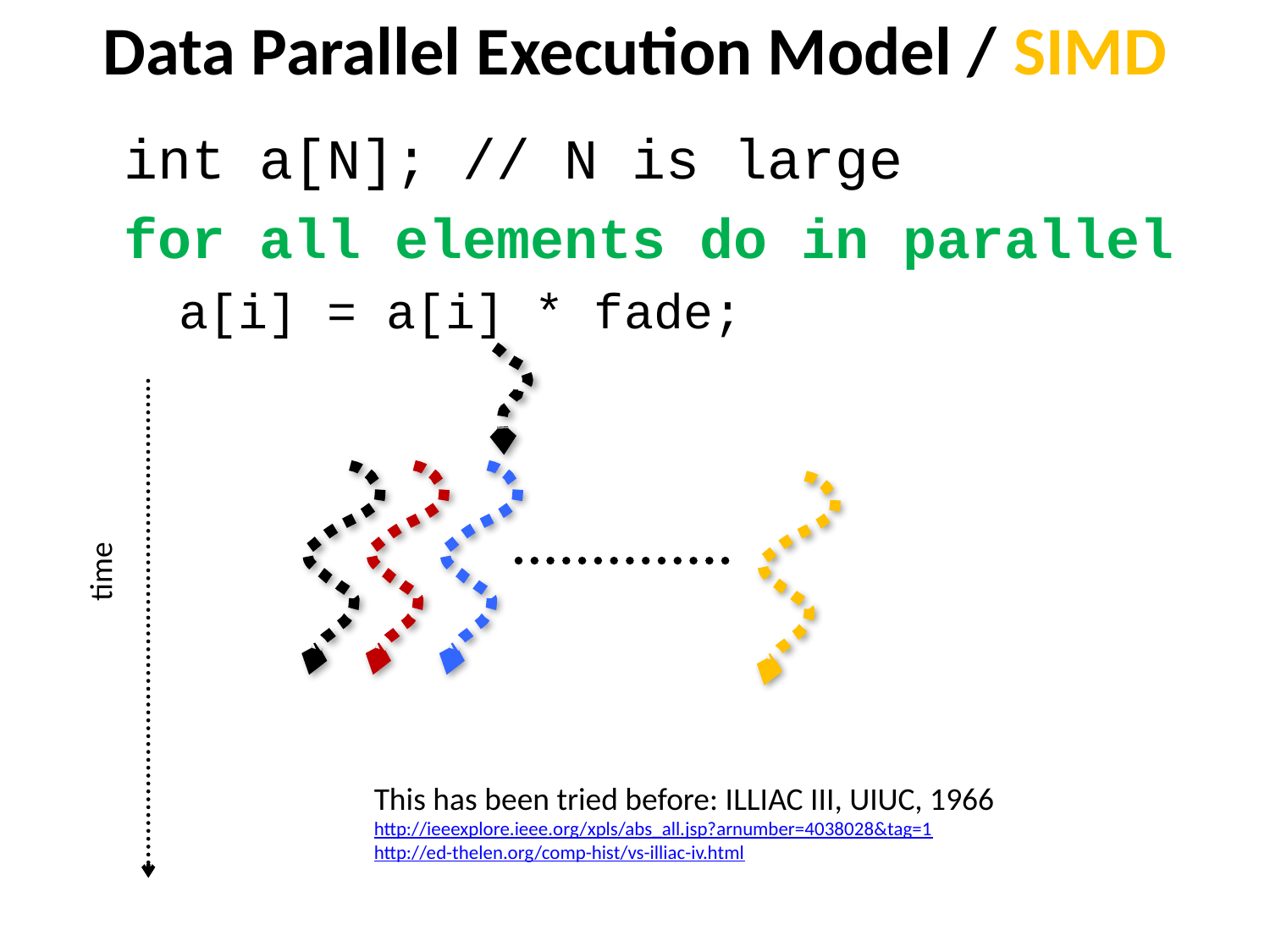

# Data Parallel Execution Model / SIMD
	int a[N]; // N is large
	for all elements do in parallel
	a[i] = a[i] * fade;

time

This has been tried before: ILLIAC III, UIUC, 1966
http://ieeexplore.ieee.org/xpls/abs_all.jsp?arnumber=4038028&tag=1
http://ed-thelen.org/comp-hist/vs-illiac-iv.html